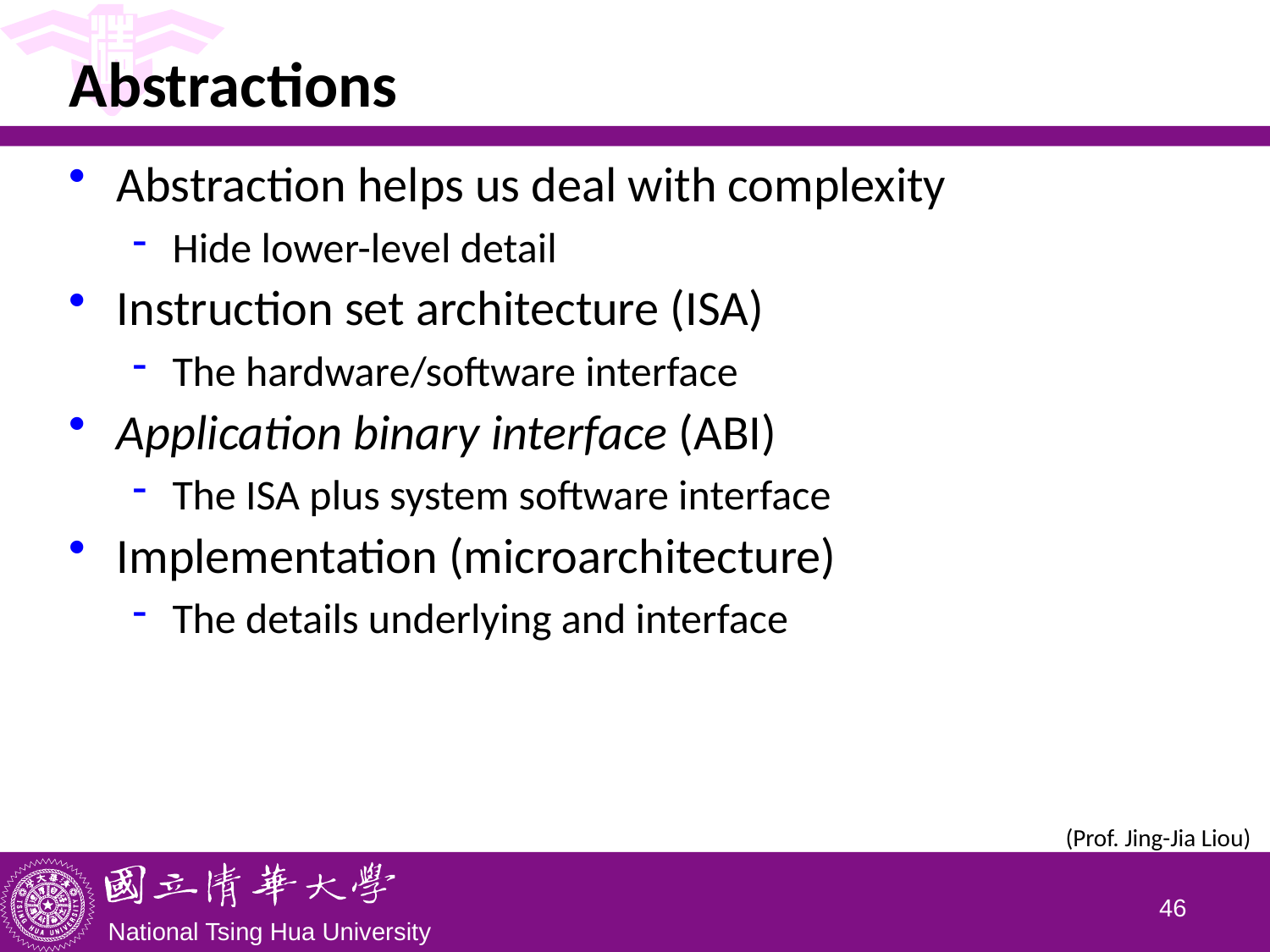

# Abstractions
Abstraction helps us deal with complexity
Hide lower-level detail
Instruction set architecture (ISA)
The hardware/software interface
Application binary interface (ABI)
The ISA plus system software interface
Implementation (microarchitecture)
The details underlying and interface
(Prof. Jing-Jia Liou)
46